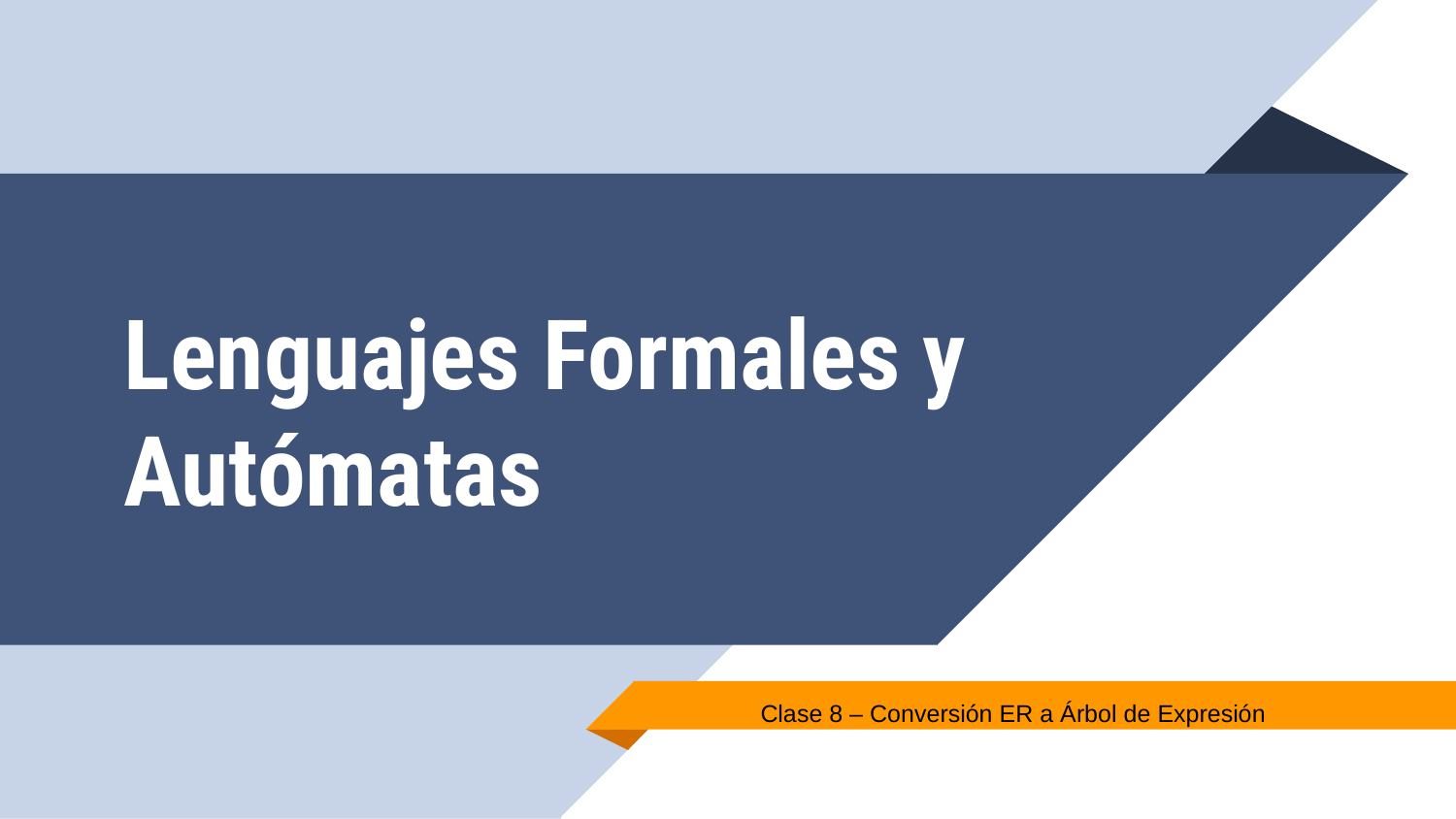

# Lenguajes Formales y Autómatas

Clase 8 – Conversión ER a Árbol de Expresión